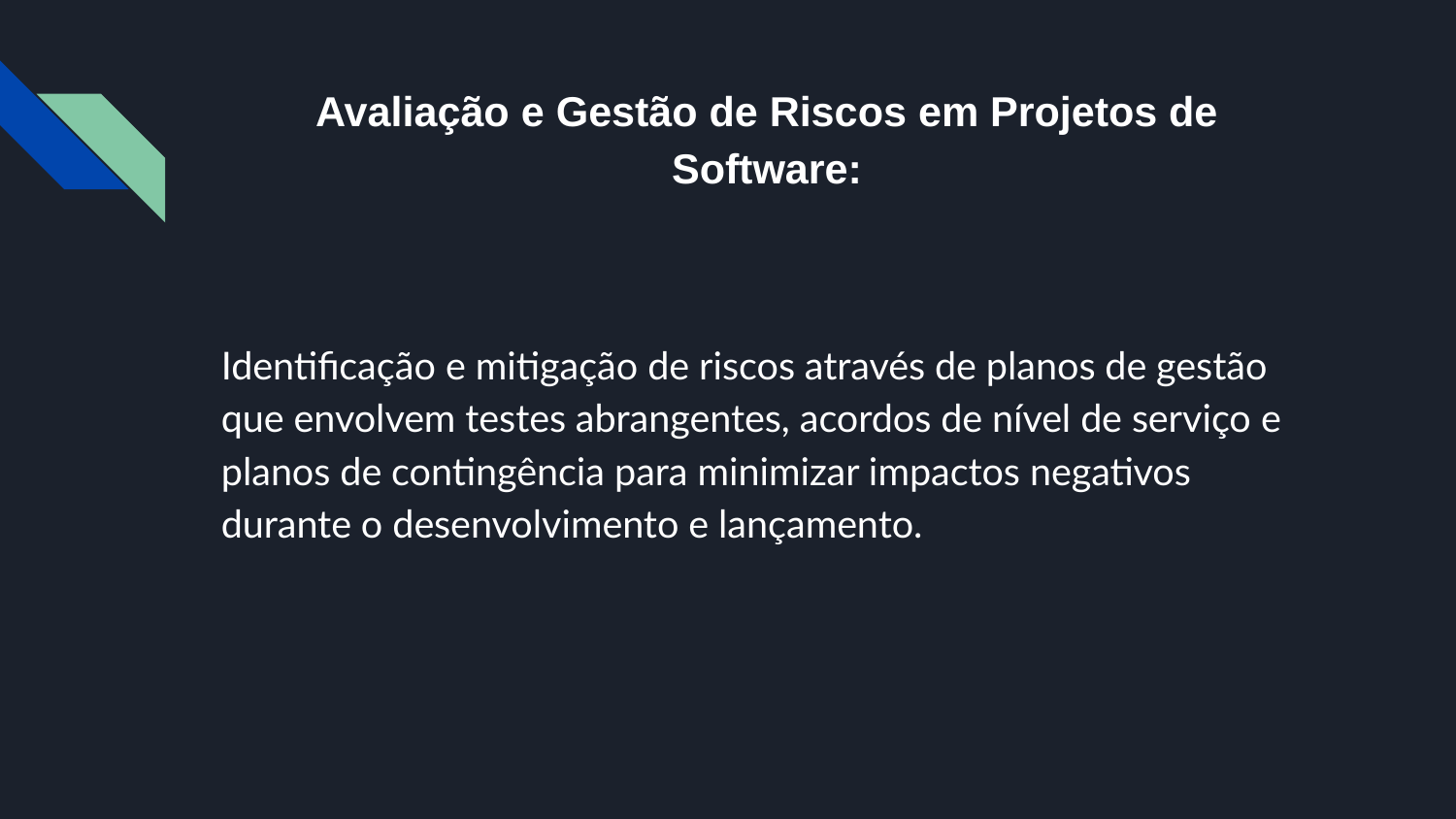

# Avaliação e Gestão de Riscos em Projetos de Software:

Identificação e mitigação de riscos através de planos de gestão que envolvem testes abrangentes, acordos de nível de serviço e planos de contingência para minimizar impactos negativos durante o desenvolvimento e lançamento.